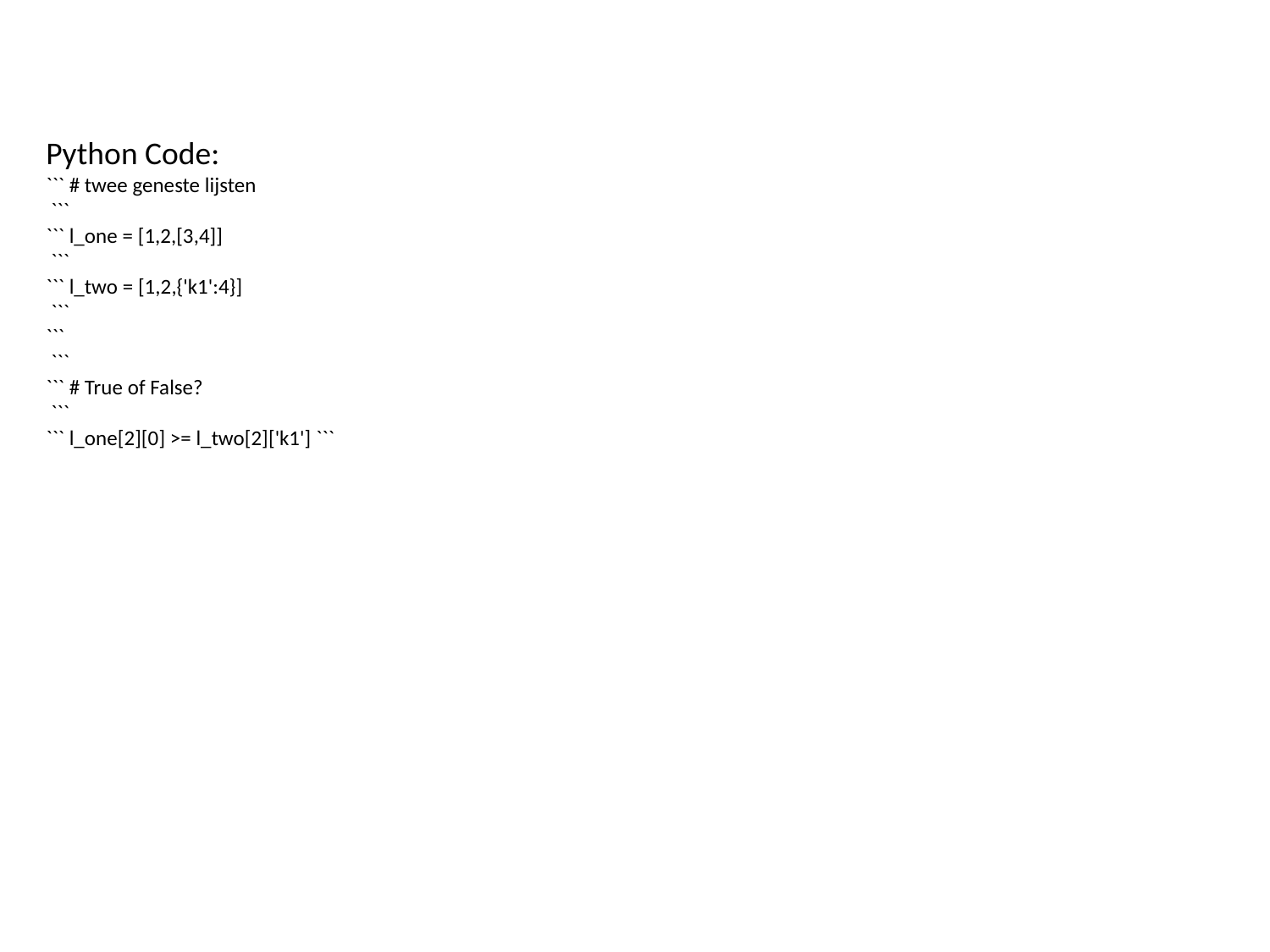

Python Code:
``` # twee geneste lijsten
 ```
``` l_one = [1,2,[3,4]]
 ```
``` l_two = [1,2,{'k1':4}]
 ```
```
 ```
``` # True of False?
 ```
``` l_one[2][0] >= l_two[2]['k1'] ```